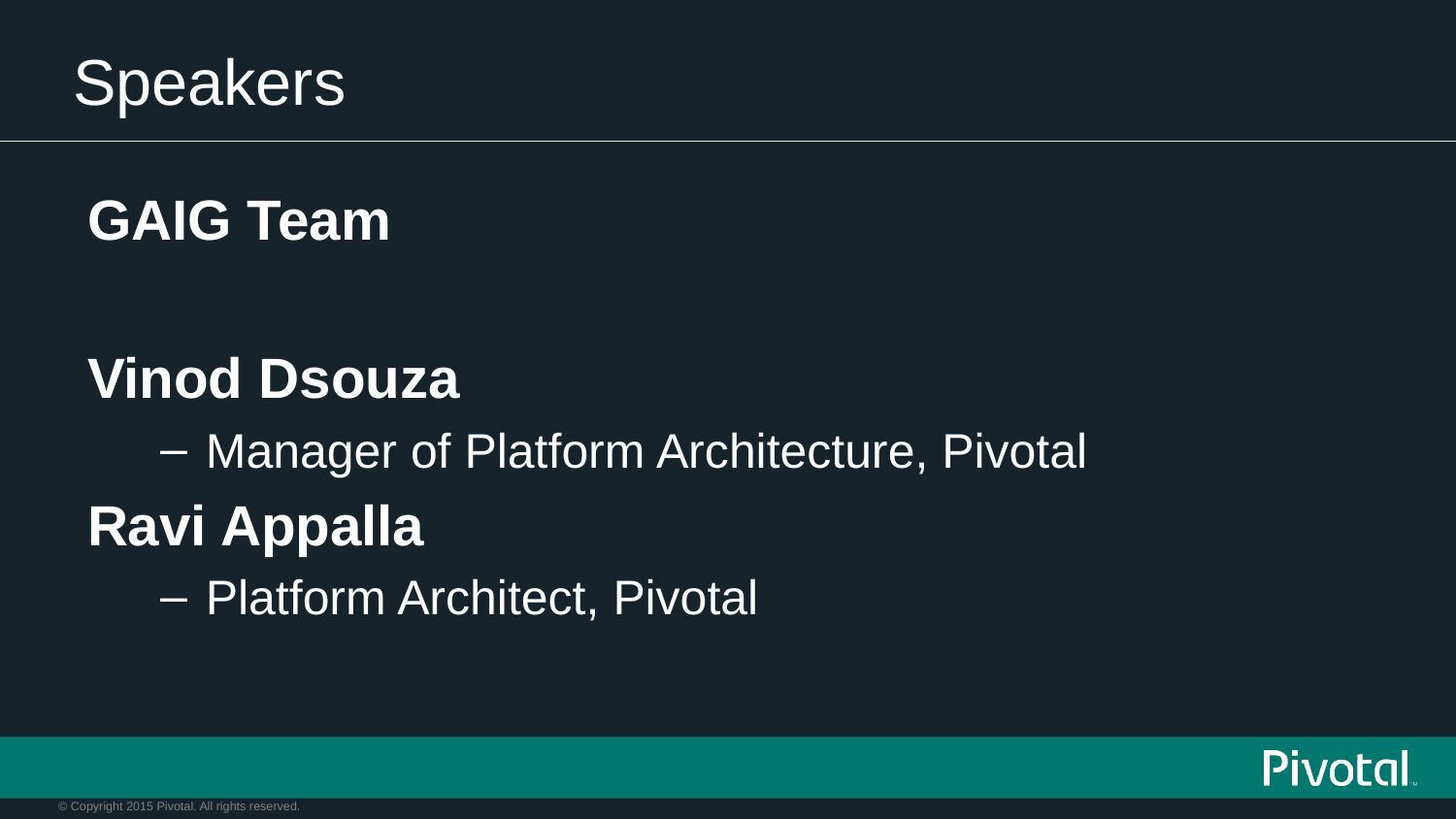

# Speakers
GAIG Team

Vinod Dsouza
Manager of Platform Architecture, Pivotal
Ravi Appalla
Platform Architect, Pivotal